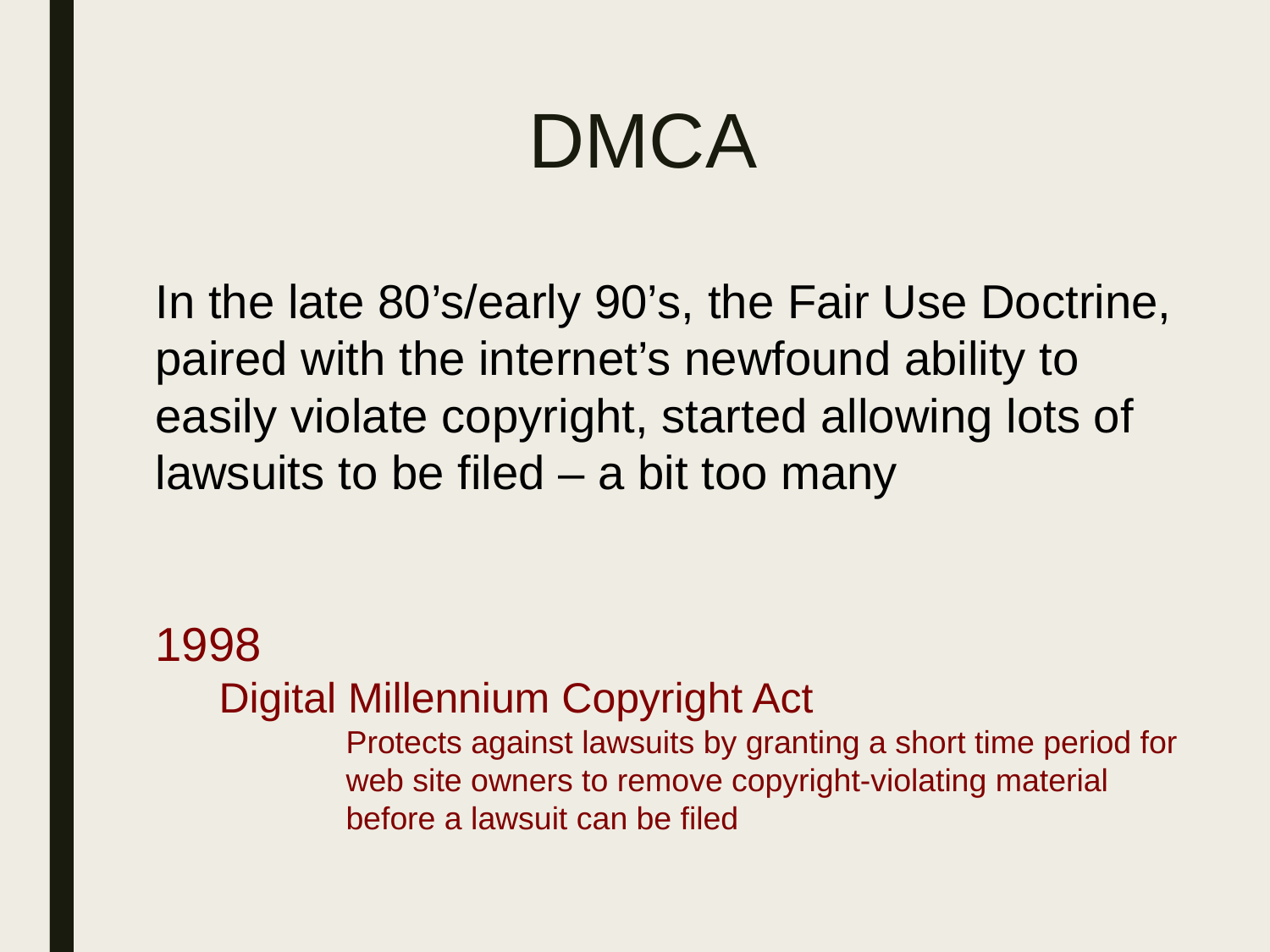

# DMCA
In the late 80’s/early 90’s, the Fair Use Doctrine, paired with the internet’s newfound ability to easily violate copyright, started allowing lots of lawsuits to be filed – a bit too many

1998
Digital Millennium Copyright Act
Protects against lawsuits by granting a short time period for web site owners to remove copyright-violating material before a lawsuit can be filed